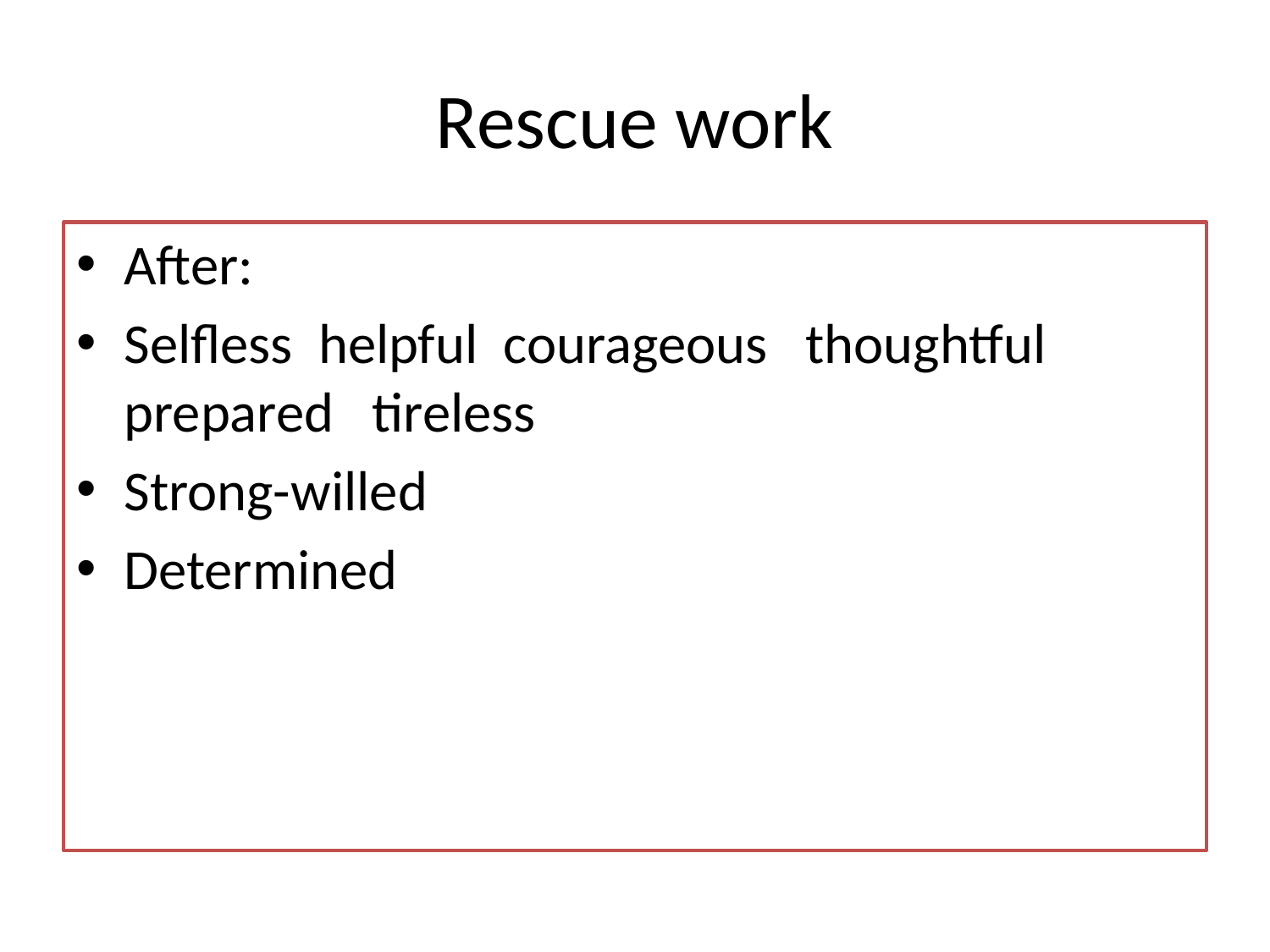

# Rescue work
After:
Selfless  helpful  courageous   thoughtful   prepared   tireless
Strong-willed
Determined